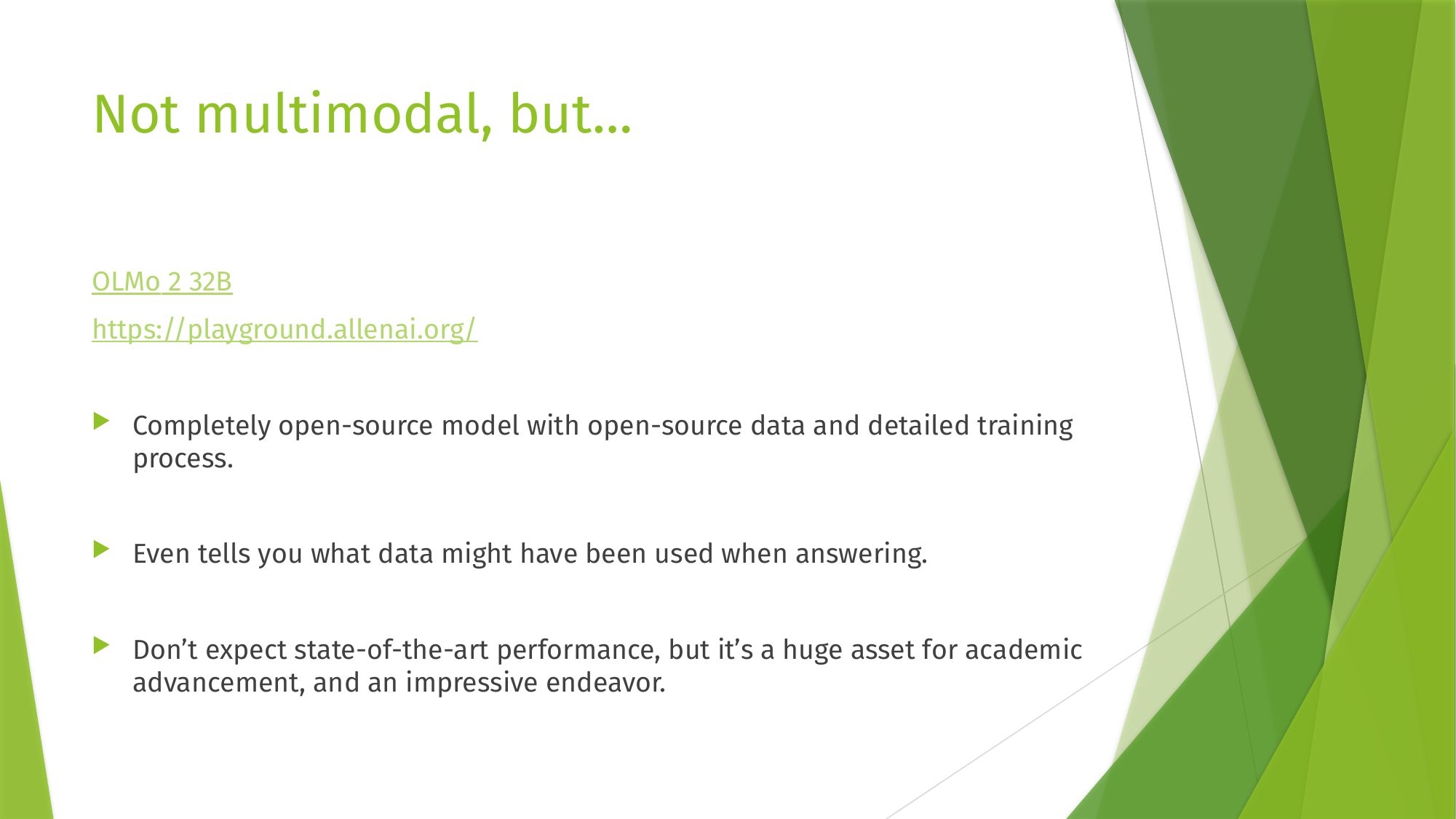

# Not multimodal, but…
OLMo 2 32B
https://playground.allenai.org/

Completely open-source model with open-source data and detailed training process.

Even tells you what data might have been used when answering.

Don’t expect state-of-the-art performance, but it’s a huge asset for academic advancement, and an impressive endeavor.